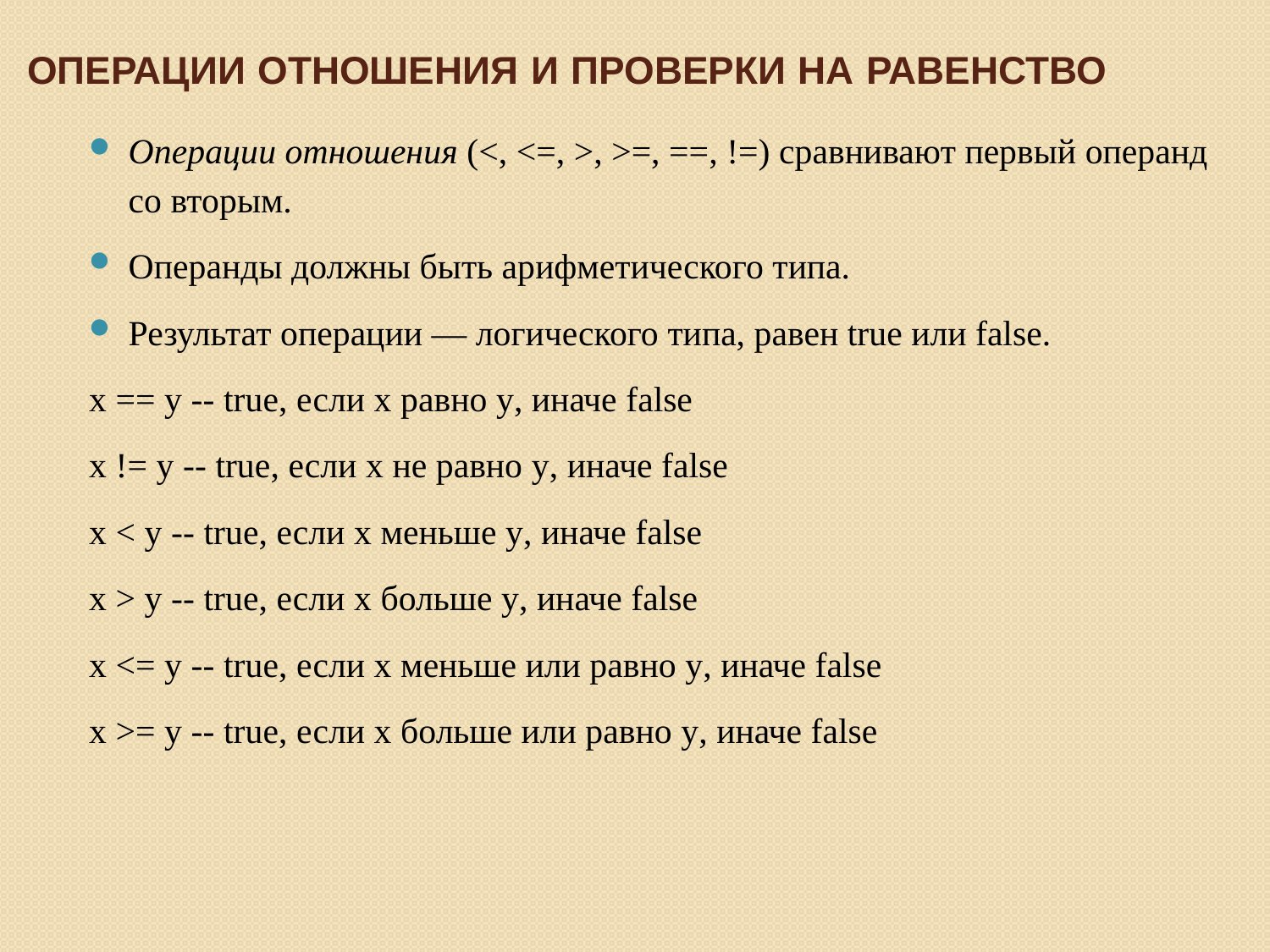

# Операции отношения и проверки на равенство
Операции отношения (<, <=, >, >=, ==, !=) сравнивают первый операнд со вторым.
Операнды должны быть арифметического типа.
Результат операции — логического типа, равен true или false.
x == y -- true, если x равно y, иначе false
x != y -- true, если x не равно y, иначе false
x < y -- true, если x меньше y, иначе false
x > y -- true, если x больше y, иначе false
x <= y -- true, если x меньше или равно y, иначе false
x >= y -- true, если x больше или равно y, иначе false